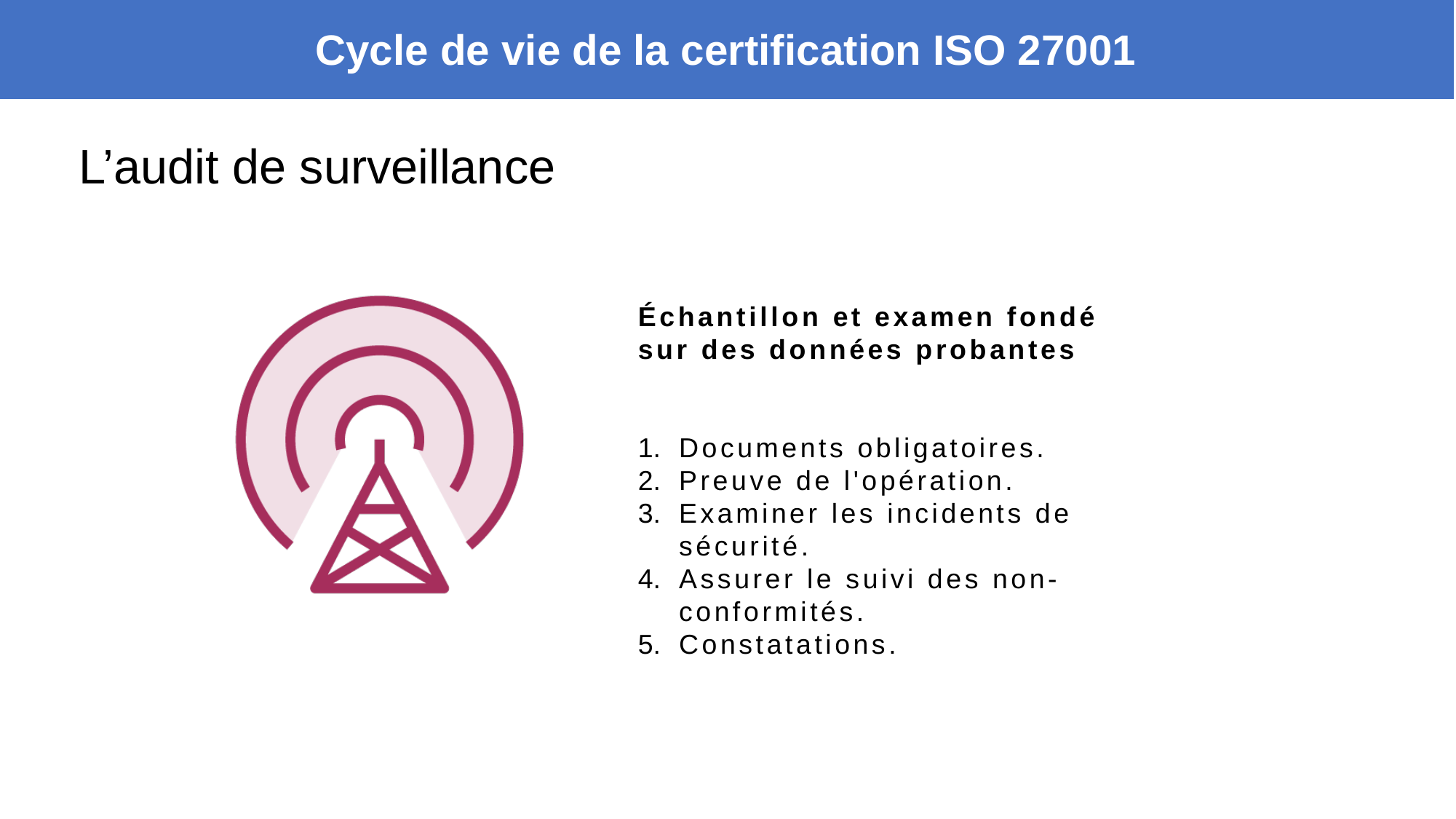

Cycle de vie de la certification ISO 27001
L’audit de surveillance

Échantillon et examen fondé sur des données probantes

Documents obligatoires.
Preuve de l'opération.
Examiner les incidents de sécurité.
Assurer le suivi des non-conformités.
Constatations.